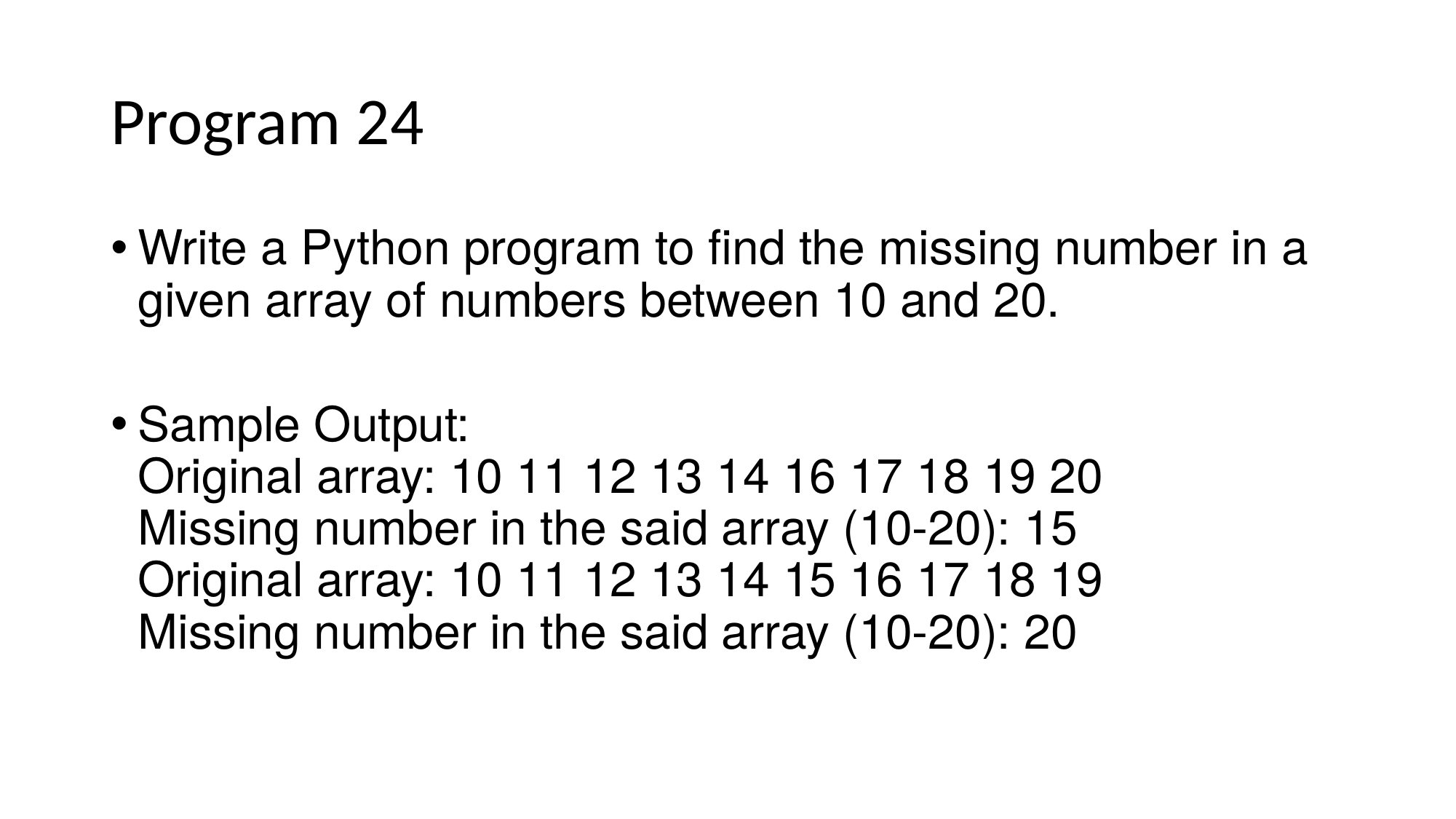

# Program 24
Write a Python program to find the missing number in a given array of numbers between 10 and 20.
Sample Output:
Original array: 10 11 12 13 14 16 17 18 19 20
Missing number in the said array (10-20): 15
Original array: 10 11 12 13 14 15 16 17 18 19
Missing number in the said array (10-20): 20